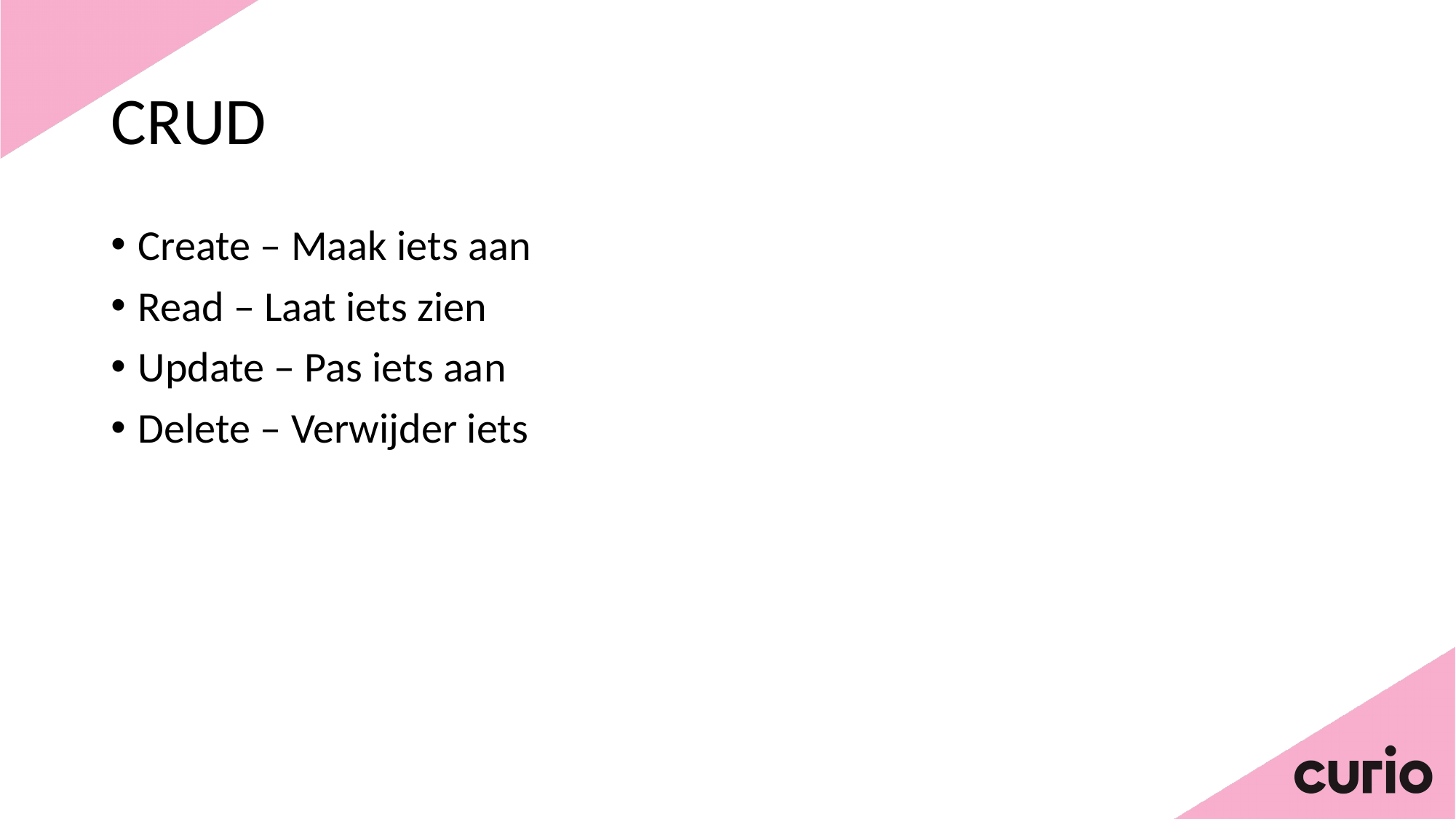

# CRUD
Create – Maak iets aan
Read – Laat iets zien
Update – Pas iets aan
Delete – Verwijder iets